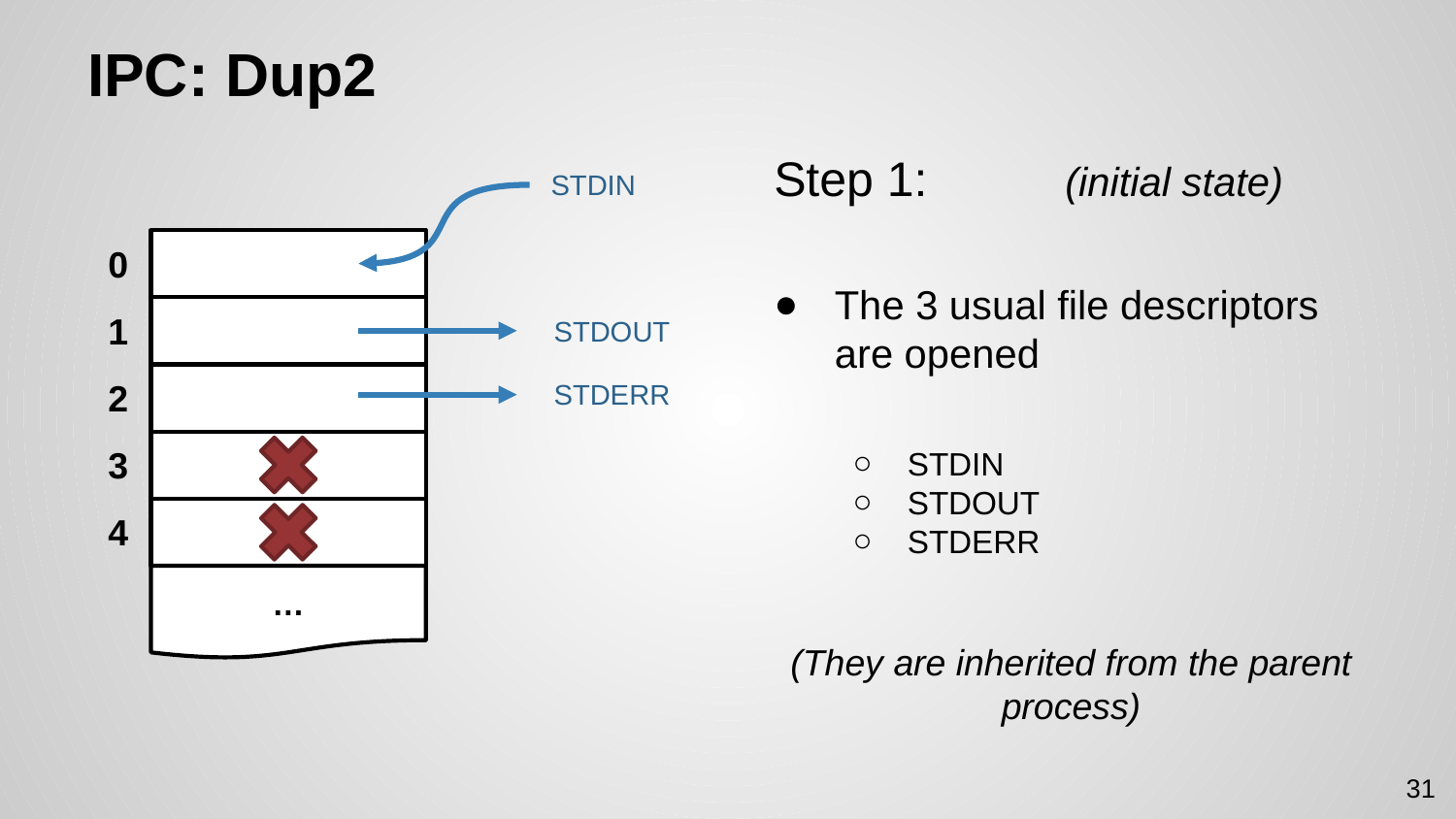

# IPC: Dup2
Step 1:	(initial state)

The 3 usual file descriptors are opened

STDIN
STDOUT
STDERR

(They are inherited from the parent process)

STDIN

…
0
1
STDOUT
2
STDERR

3

4
31